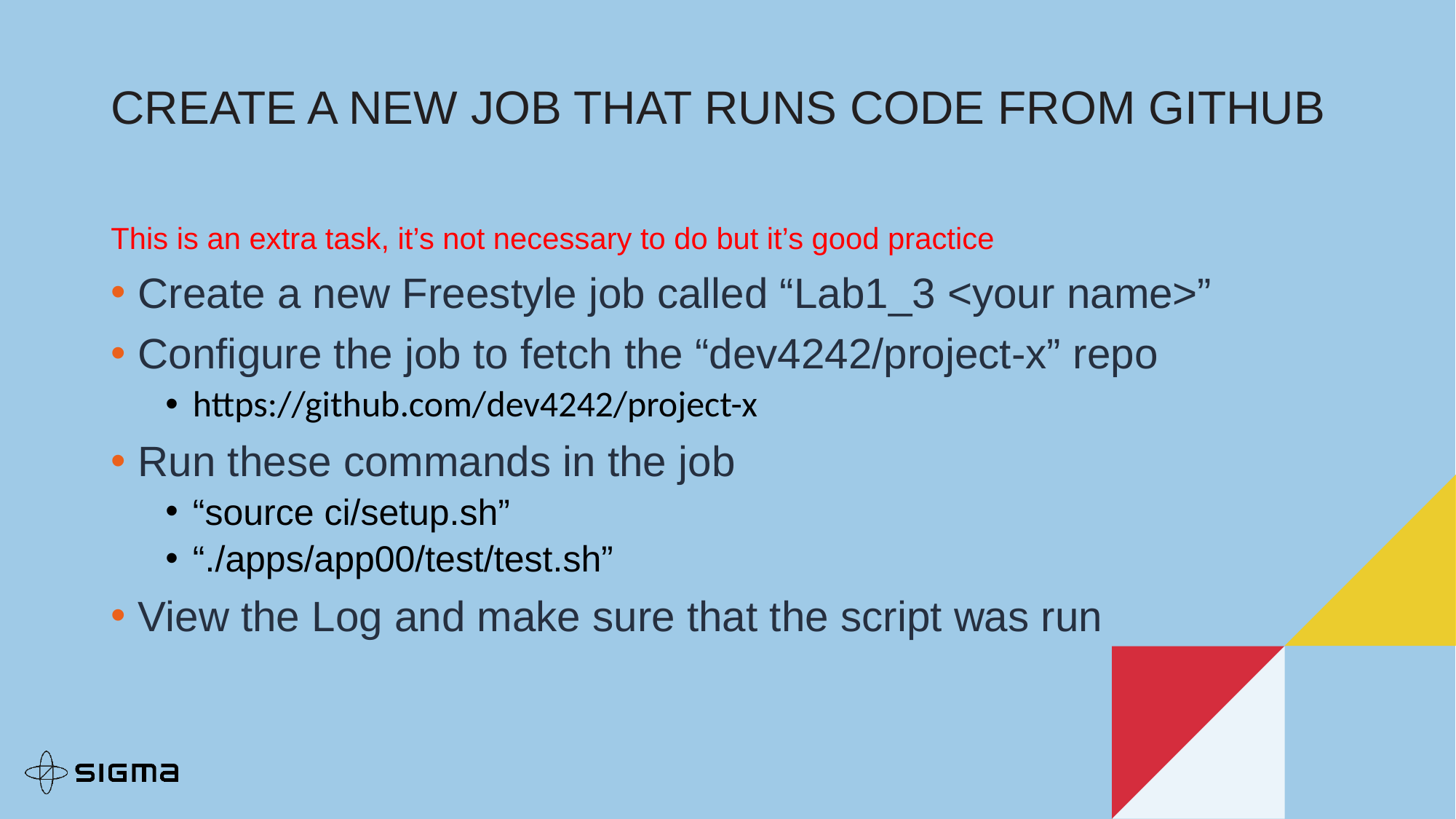

Create a new job that runs code from github
This is an extra task, it’s not necessary to do but it’s good practice
Create a new Freestyle job called “Lab1_3 <your name>”
Configure the job to fetch the “dev4242/project-x” repo
https://github.com/dev4242/project-x
Run these commands in the job
“source ci/setup.sh”
“./apps/app00/test/test.sh”
View the Log and make sure that the script was run